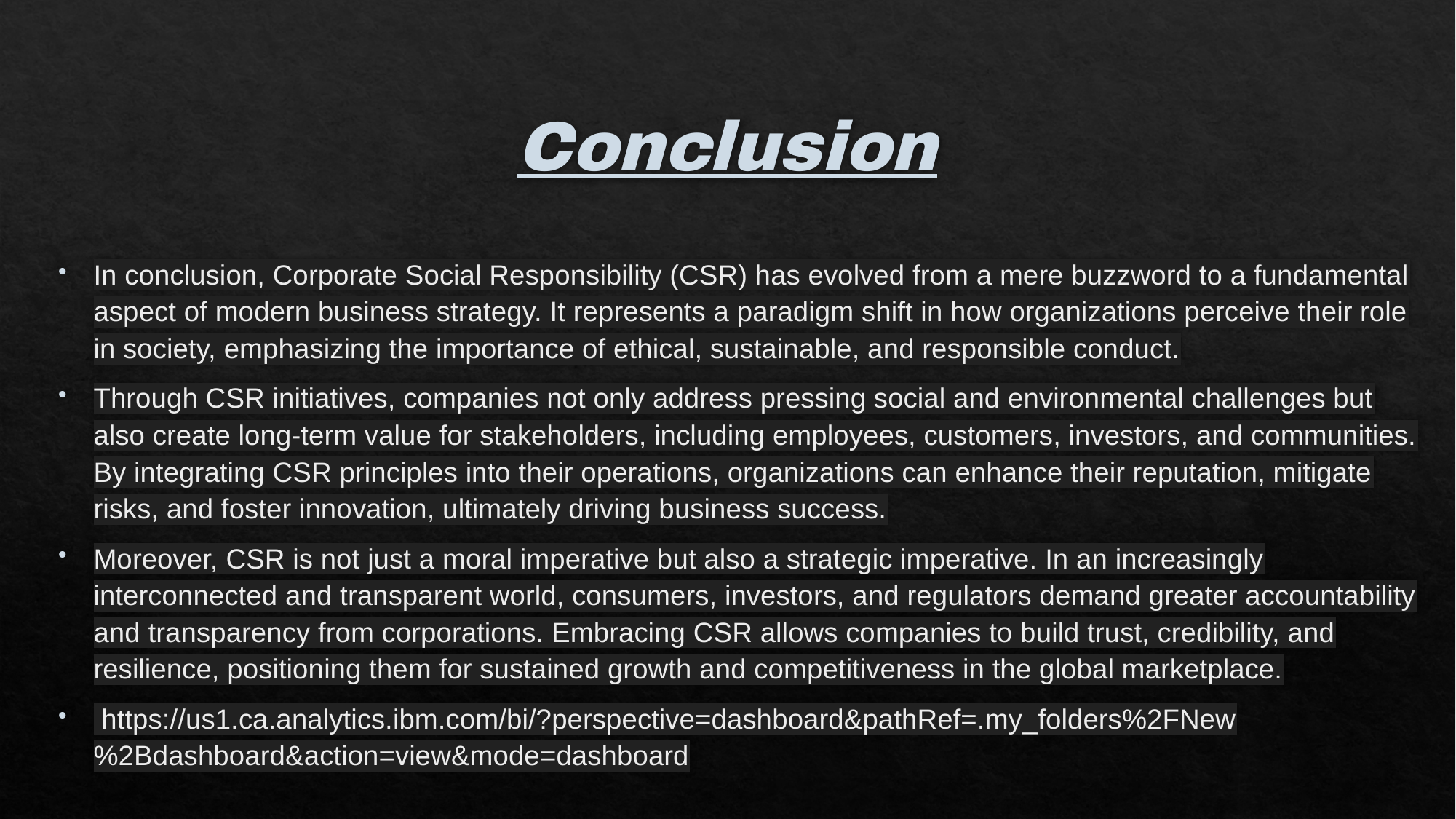

# Conclusion
In conclusion, Corporate Social Responsibility (CSR) has evolved from a mere buzzword to a fundamental aspect of modern business strategy. It represents a paradigm shift in how organizations perceive their role in society, emphasizing the importance of ethical, sustainable, and responsible conduct.
Through CSR initiatives, companies not only address pressing social and environmental challenges but also create long-term value for stakeholders, including employees, customers, investors, and communities. By integrating CSR principles into their operations, organizations can enhance their reputation, mitigate risks, and foster innovation, ultimately driving business success.
Moreover, CSR is not just a moral imperative but also a strategic imperative. In an increasingly interconnected and transparent world, consumers, investors, and regulators demand greater accountability and transparency from corporations. Embracing CSR allows companies to build trust, credibility, and resilience, positioning them for sustained growth and competitiveness in the global marketplace.
 https://us1.ca.analytics.ibm.com/bi/?perspective=dashboard&pathRef=.my_folders%2FNew%2Bdashboard&action=view&mode=dashboard